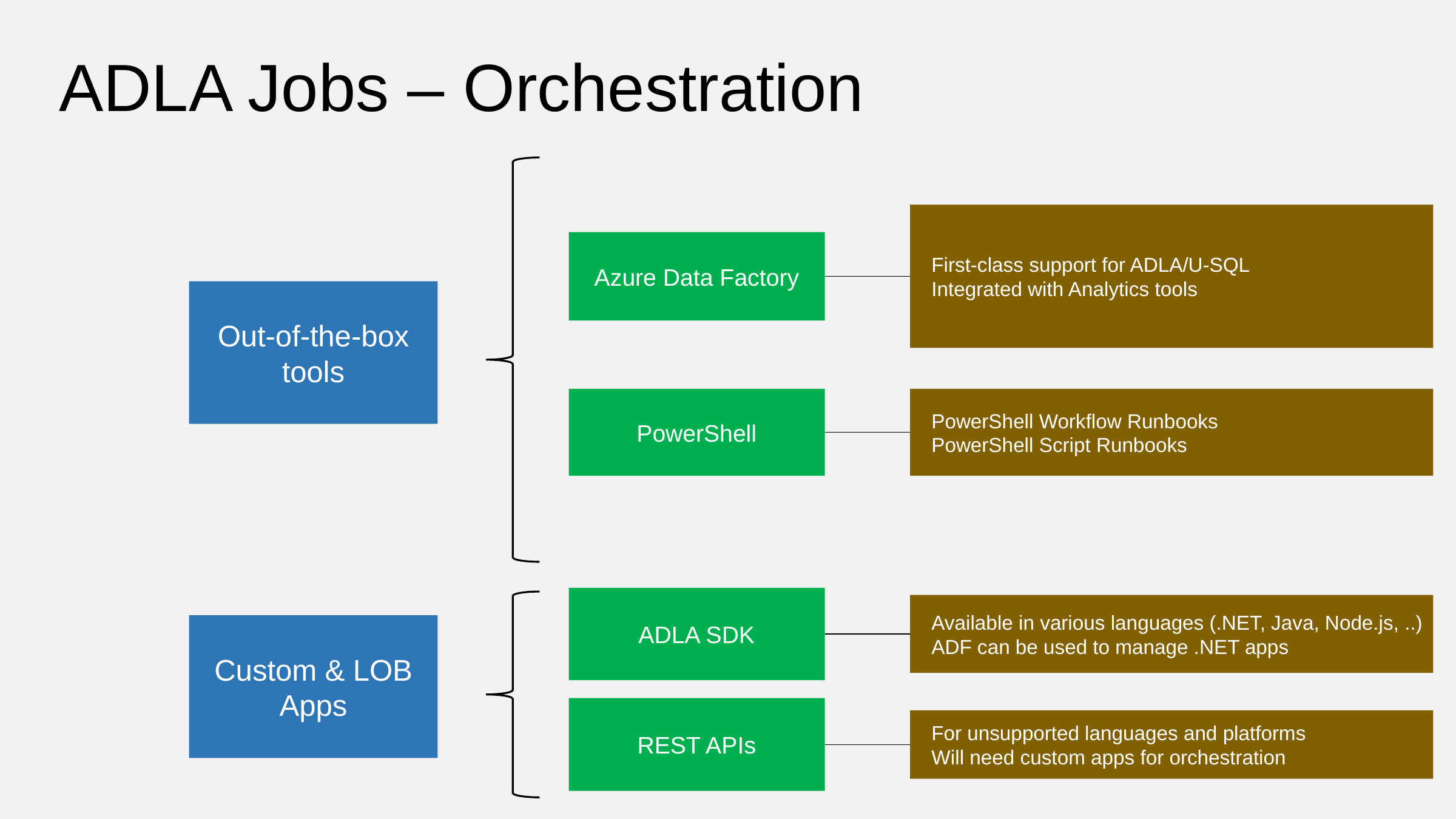

# ADLA Jobs – Orchestration

First-class support for ADLA/U-SQL
Integrated with Analytics tools
Azure Data Factory
Out-of-the-box tools
PowerShell
PowerShell Workflow Runbooks
PowerShell Script Runbooks
ADLA SDK

Available in various languages (.NET, Java, Node.js, ..)
ADF can be used to manage .NET apps
Custom & LOB Apps
REST APIs
For unsupported languages and platforms
Will need custom apps for orchestration